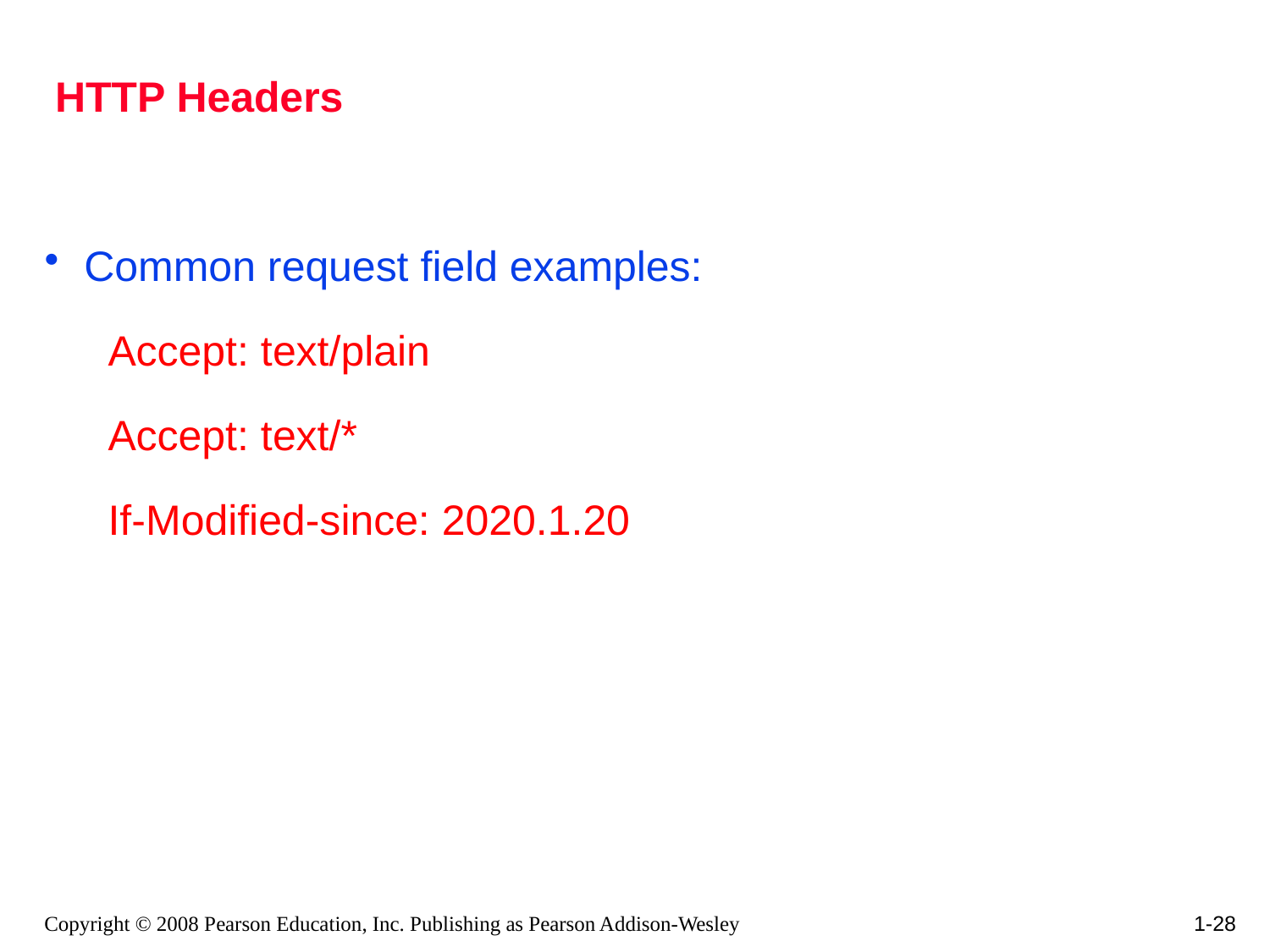

# HTTP Headers

Common request field examples:
Accept: text/plain
Accept: text/*
If-Modified-since: 2020.1.20